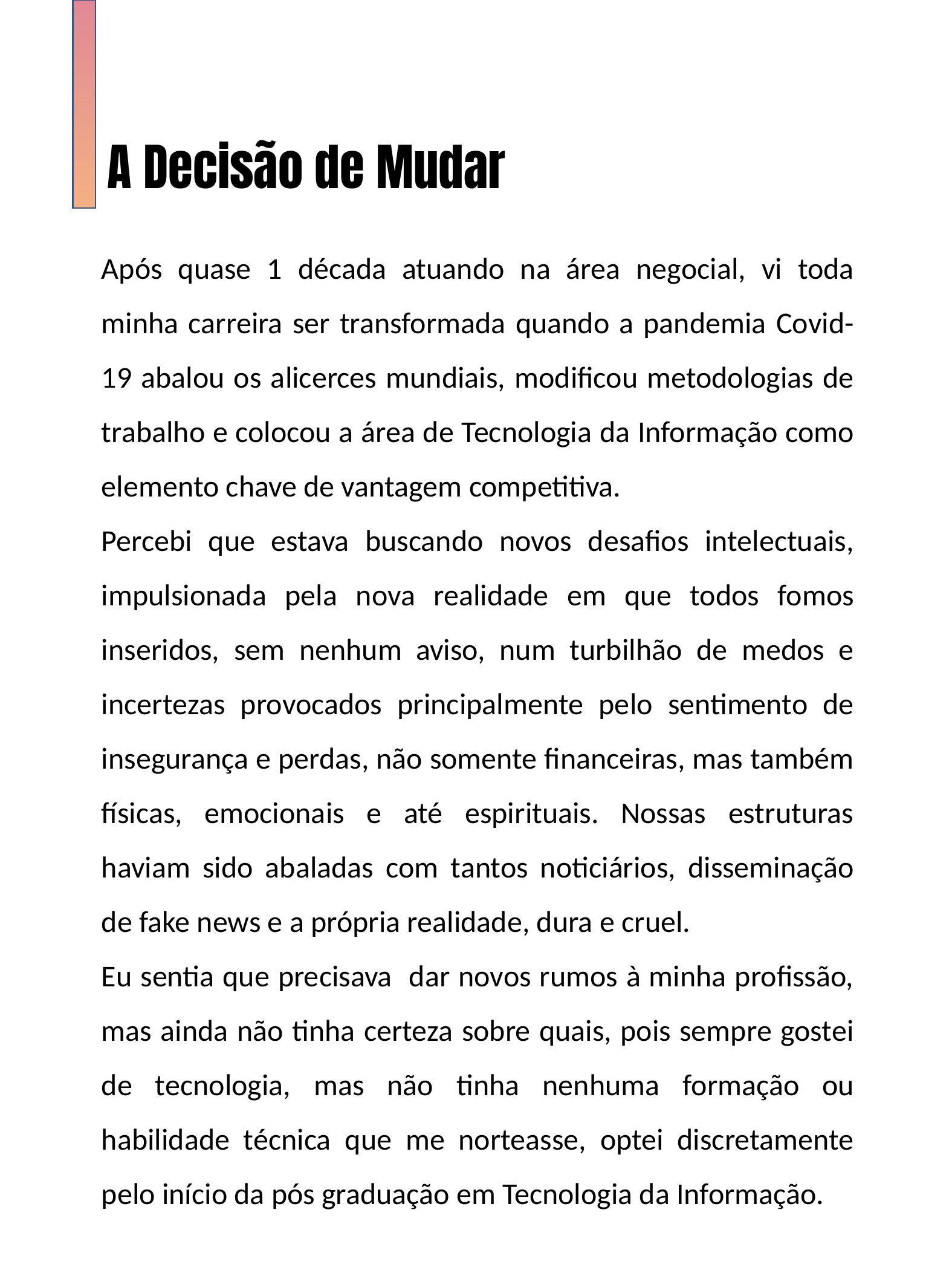

A Decisão de Mudar
Após quase 1 década atuando na área negocial, vi toda minha carreira ser transformada quando a pandemia Covid-19 abalou os alicerces mundiais, modificou metodologias de trabalho e colocou a área de Tecnologia da Informação como elemento chave de vantagem competitiva.
Percebi que estava buscando novos desafios intelectuais, impulsionada pela nova realidade em que todos fomos inseridos, sem nenhum aviso, num turbilhão de medos e incertezas provocados principalmente pelo sentimento de insegurança e perdas, não somente financeiras, mas também físicas, emocionais e até espirituais. Nossas estruturas haviam sido abaladas com tantos noticiários, disseminação de fake news e a própria realidade, dura e cruel.
Eu sentia que precisava  dar novos rumos à minha profissão, mas ainda não tinha certeza sobre quais, pois sempre gostei de tecnologia, mas não tinha nenhuma formação ou habilidade técnica que me norteasse, optei discretamente pelo início da pós graduação em Tecnologia da Informação.